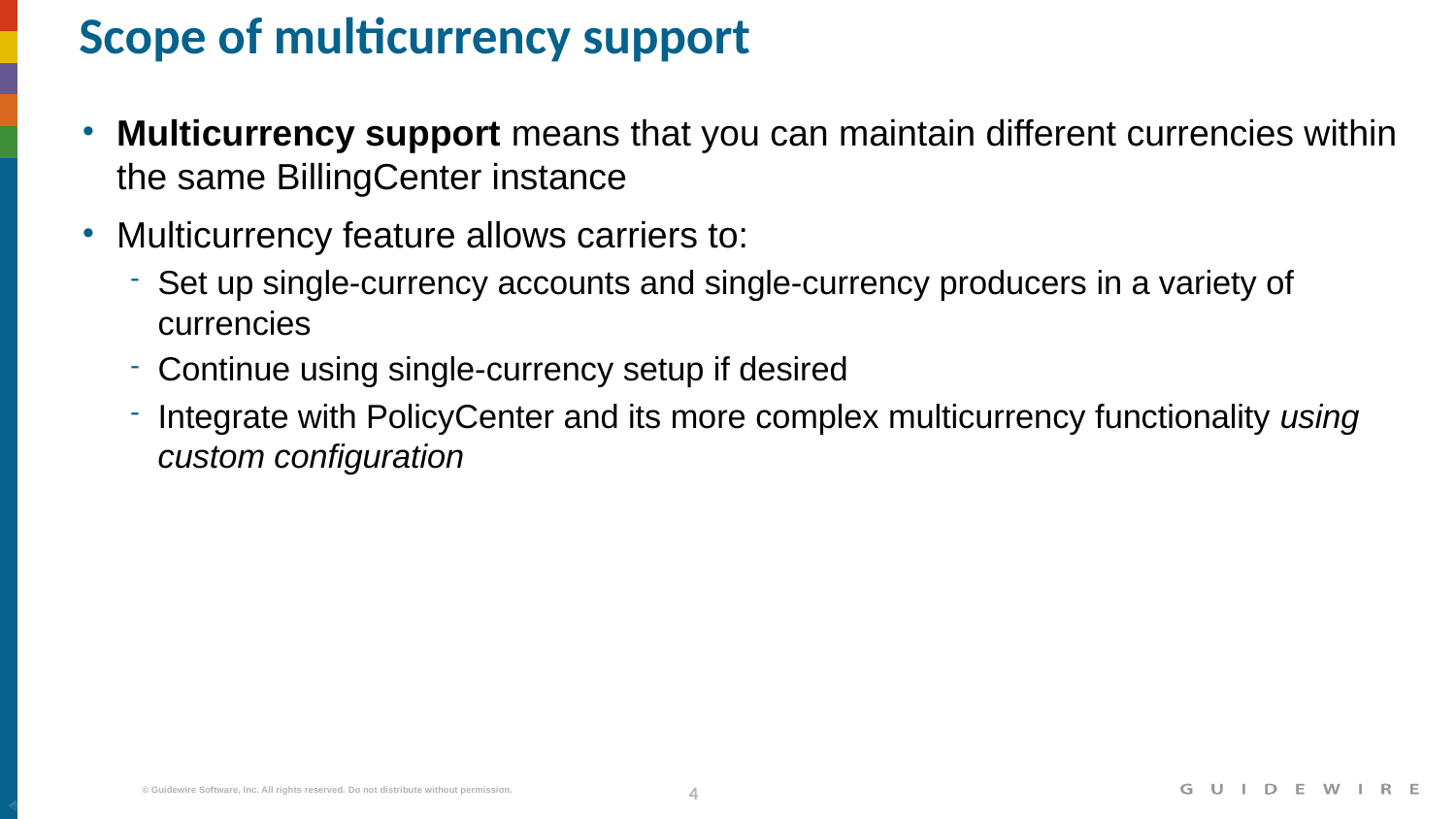

# Scope of multicurrency support
Multicurrency support means that you can maintain different currencies within the same BillingCenter instance
Multicurrency feature allows carriers to:
Set up single-currency accounts and single-currency producers in a variety of currencies
Continue using single-currency setup if desired
Integrate with PolicyCenter and its more complex multicurrency functionality using custom configuration